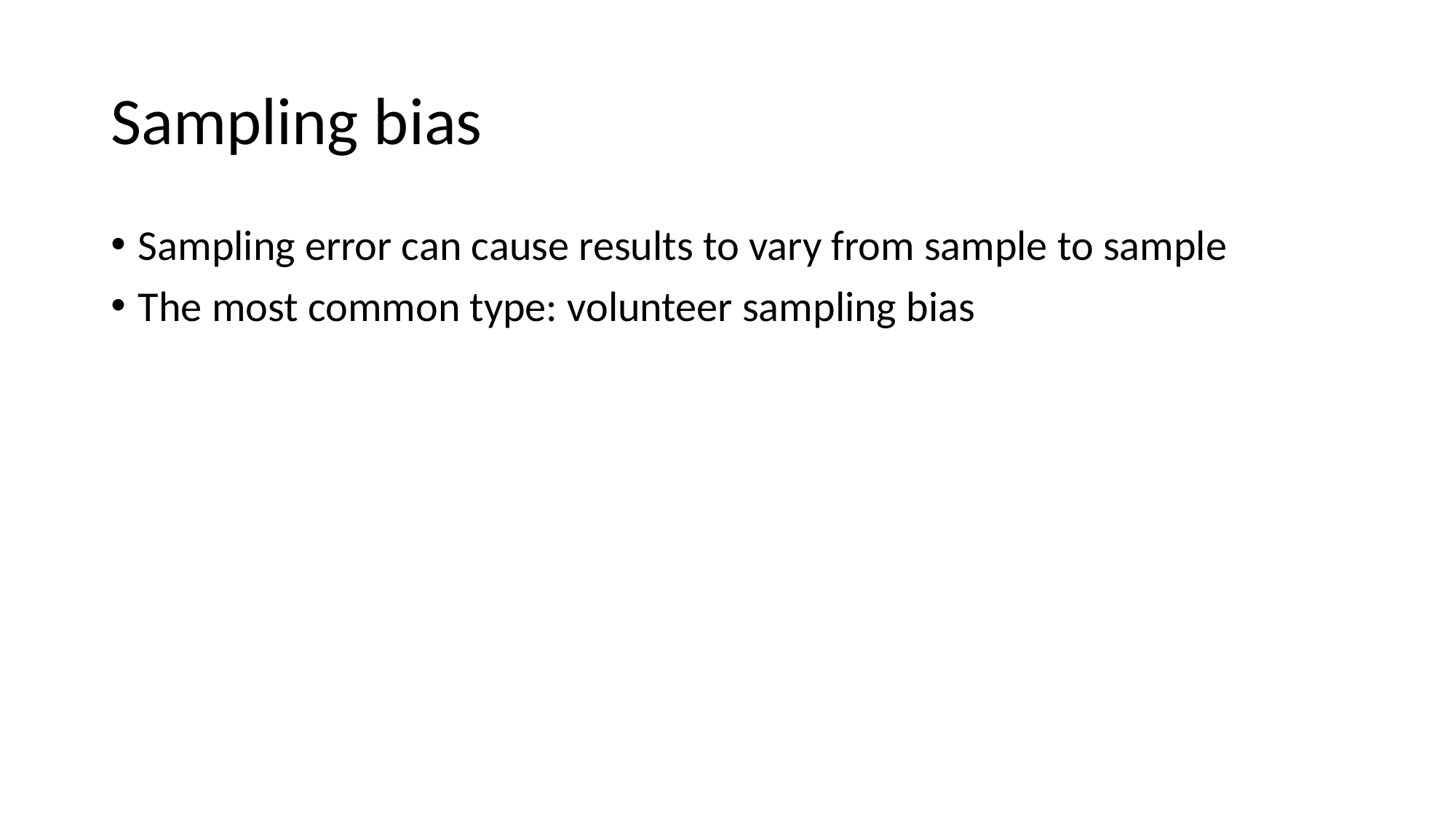

# Sampling bias
Sampling error can cause results to vary from sample to sample
The most common type: volunteer sampling bias